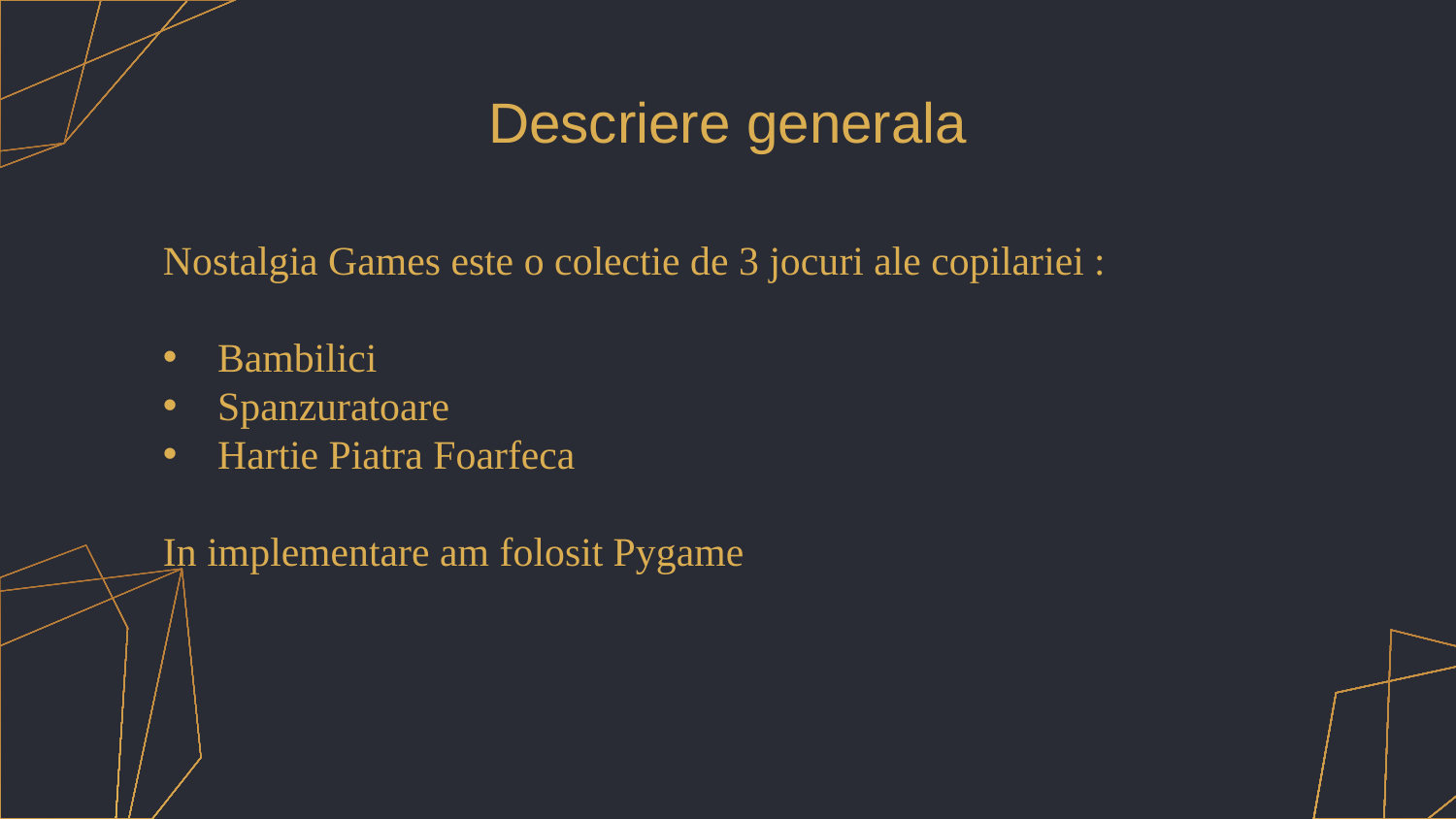

# Descriere generala
Nostalgia Games este o colectie de 3 jocuri ale copilariei :

Bambilici
Spanzuratoare
Hartie Piatra Foarfeca

In implementare am folosit Pygame